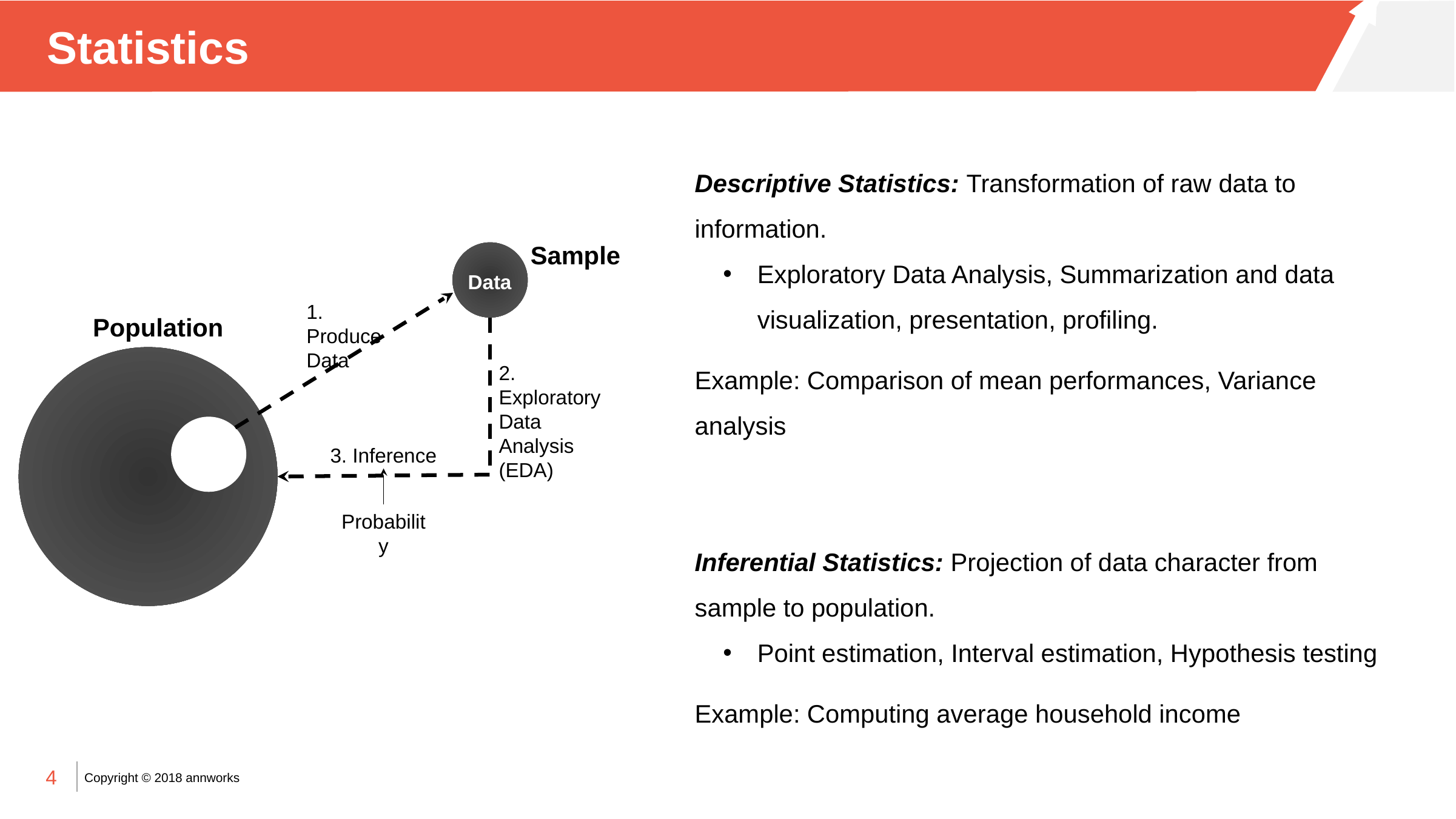

# Statistics
Descriptive Statistics: Transformation of raw data to information.
Exploratory Data Analysis, Summarization and data visualization, presentation, profiling.
Example: Comparison of mean performances, Variance analysis

Inferential Statistics: Projection of data character from sample to population.
Point estimation, Interval estimation, Hypothesis testing
Example: Computing average household income
Sample

Data
1. Produce Data
Population

2. Exploratory Data Analysis
(EDA)

3. Inference
Probability
4